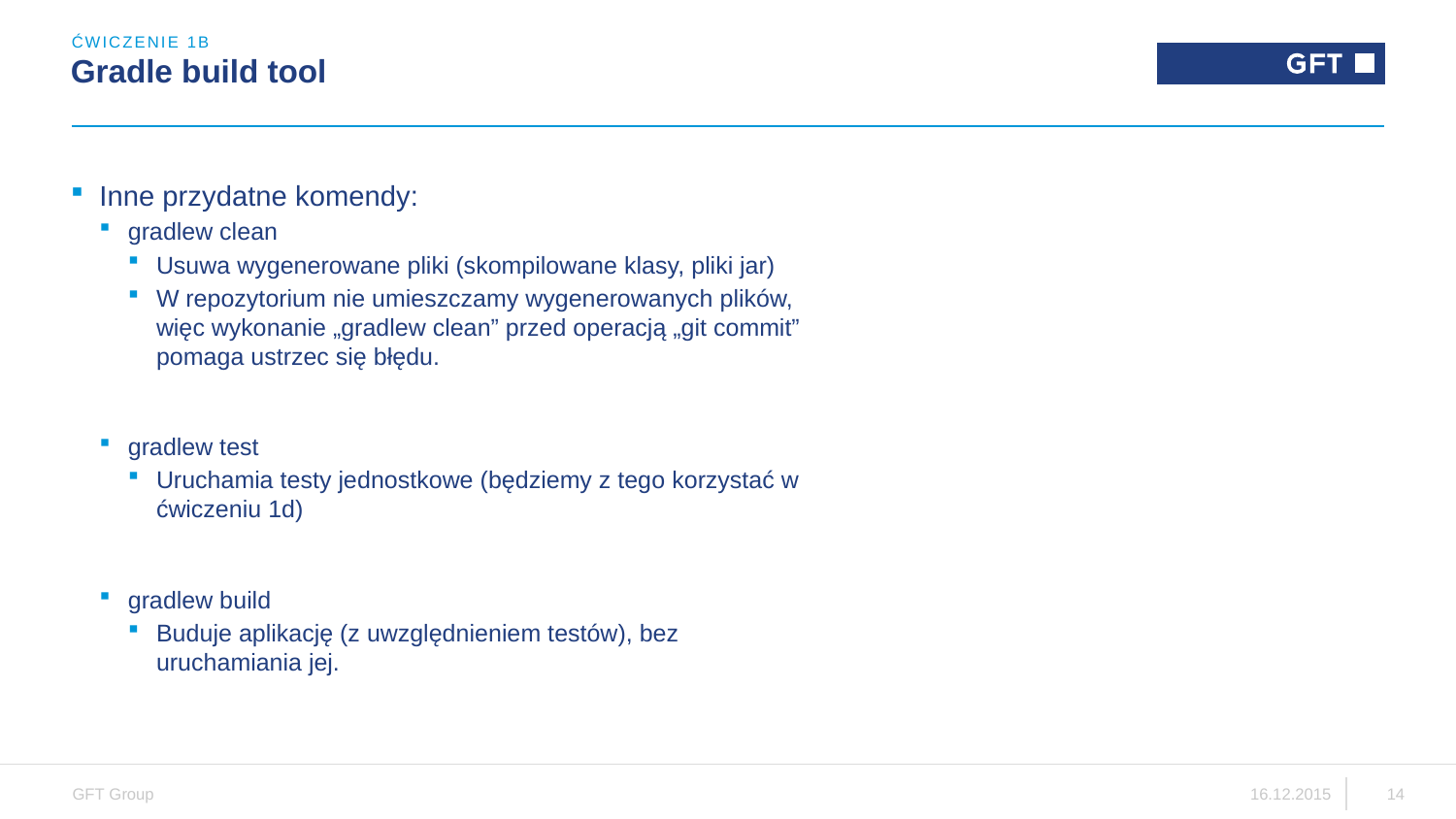

ĆWICZENIE 1B
# Gradle build tool
Inne przydatne komendy:
gradlew clean
Usuwa wygenerowane pliki (skompilowane klasy, pliki jar)
W repozytorium nie umieszczamy wygenerowanych plików, więc wykonanie „gradlew clean” przed operacją „git commit” pomaga ustrzec się błędu.

gradlew test
Uruchamia testy jednostkowe (będziemy z tego korzystać w ćwiczeniu 1d)

gradlew build
Buduje aplikację (z uwzględnieniem testów), bez uruchamiania jej.